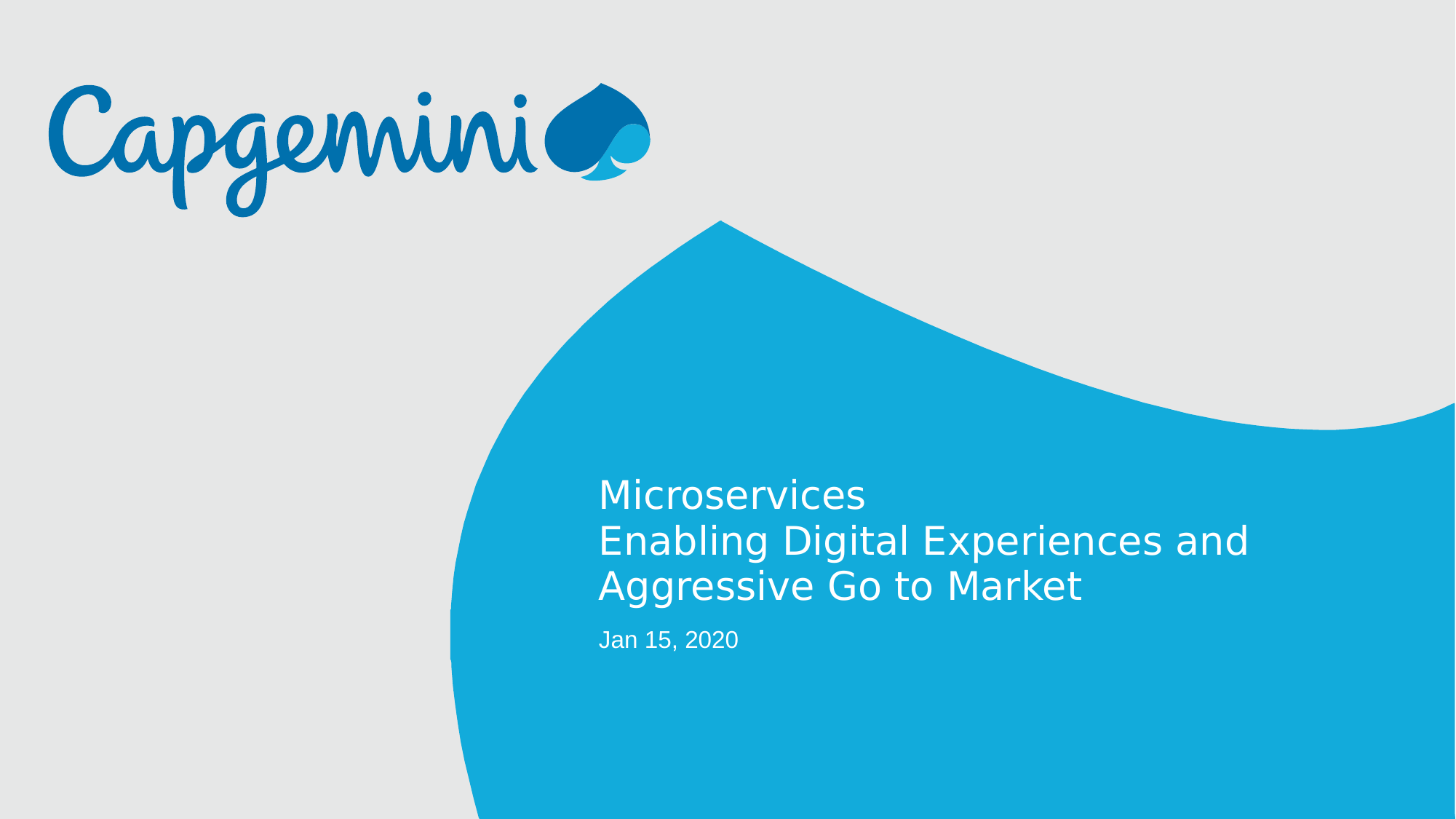

# Microservices Enabling Digital Experiences and Aggressive Go to Market
Jan 15, 2020